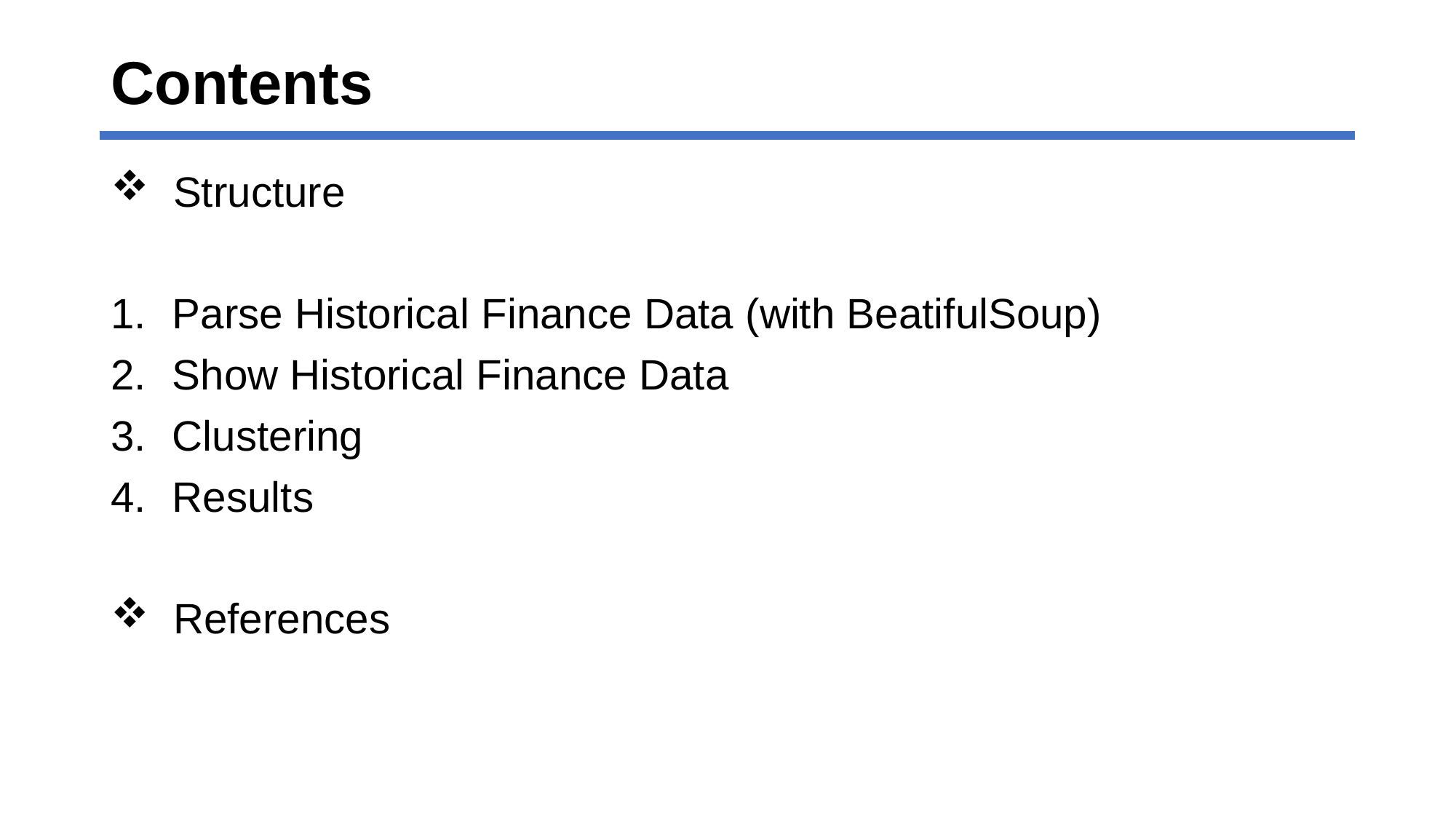

# Contents
  Structure

Parse Historical Finance Data (with BeatifulSoup)
Show Historical Finance Data
Clustering
Results

  References